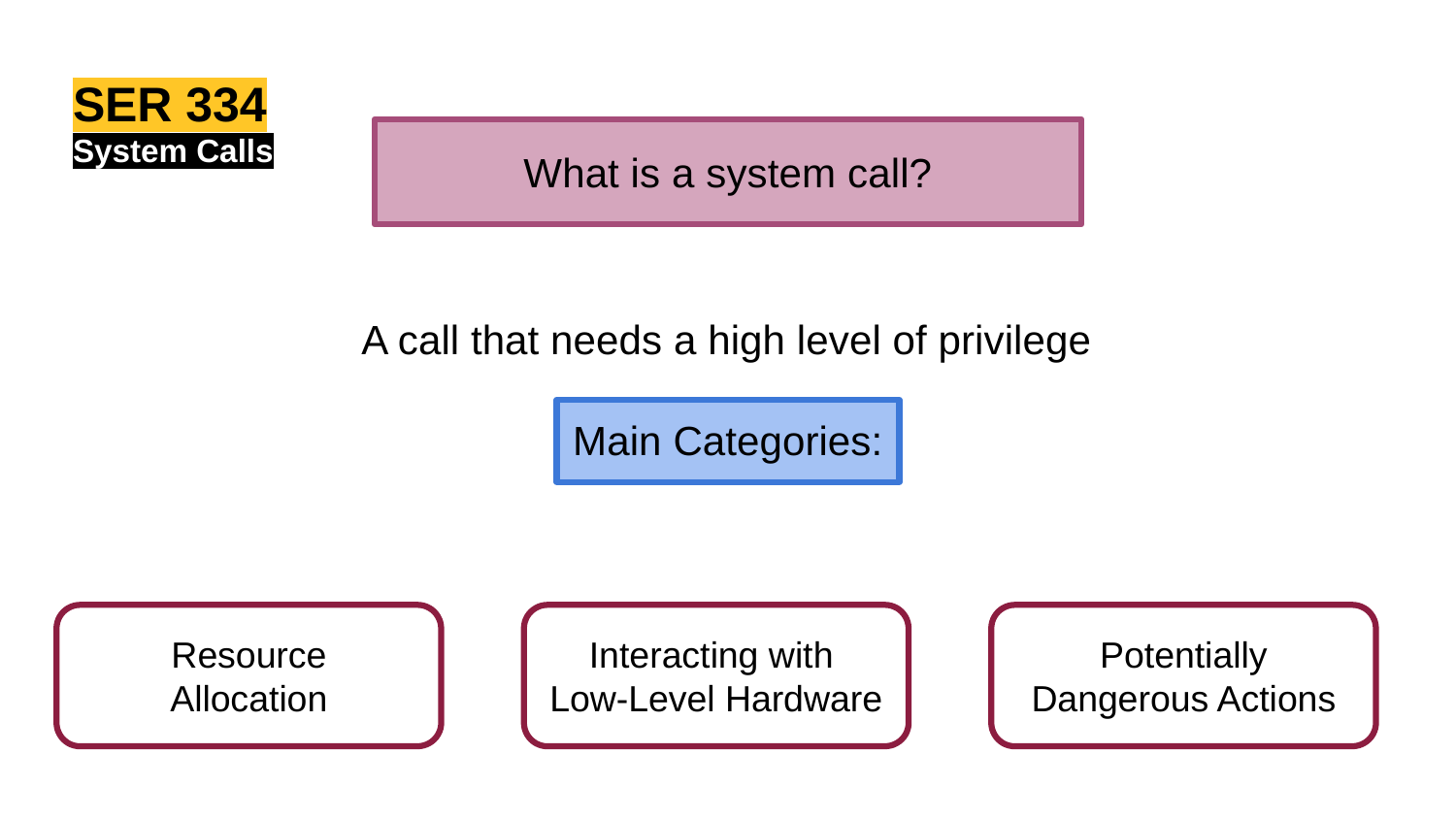

SER 334
What is a system call?
System Calls

A call that needs a high level of privilege
Main Categories:
Resource
Allocation
Interacting with
Low-Level Hardware
Potentially Dangerous Actions